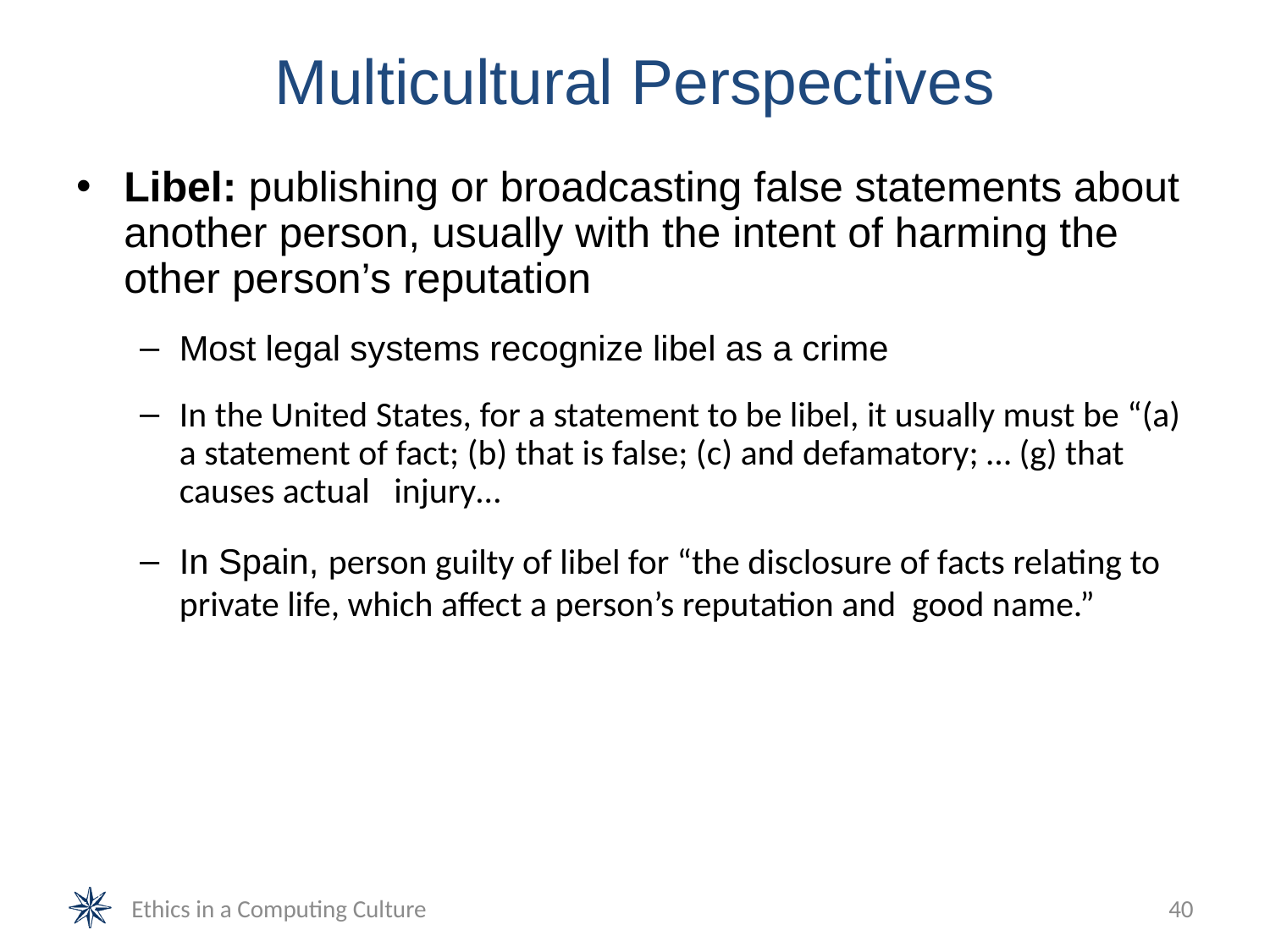

# Multicultural Perspectives
Libel: publishing or broadcasting false statements about another person, usually with the intent of harming the other person’s reputation
Most legal systems recognize libel as a crime
In the United States, for a statement to be libel, it usually must be “(a) a statement of fact; (b) that is false; (c) and defamatory; … (g) that causes actual   injury…
In Spain, person guilty of libel for “the disclosure of facts relating to private life, which affect a person’s reputation and  good name.”
Ethics in a Computing Culture
40